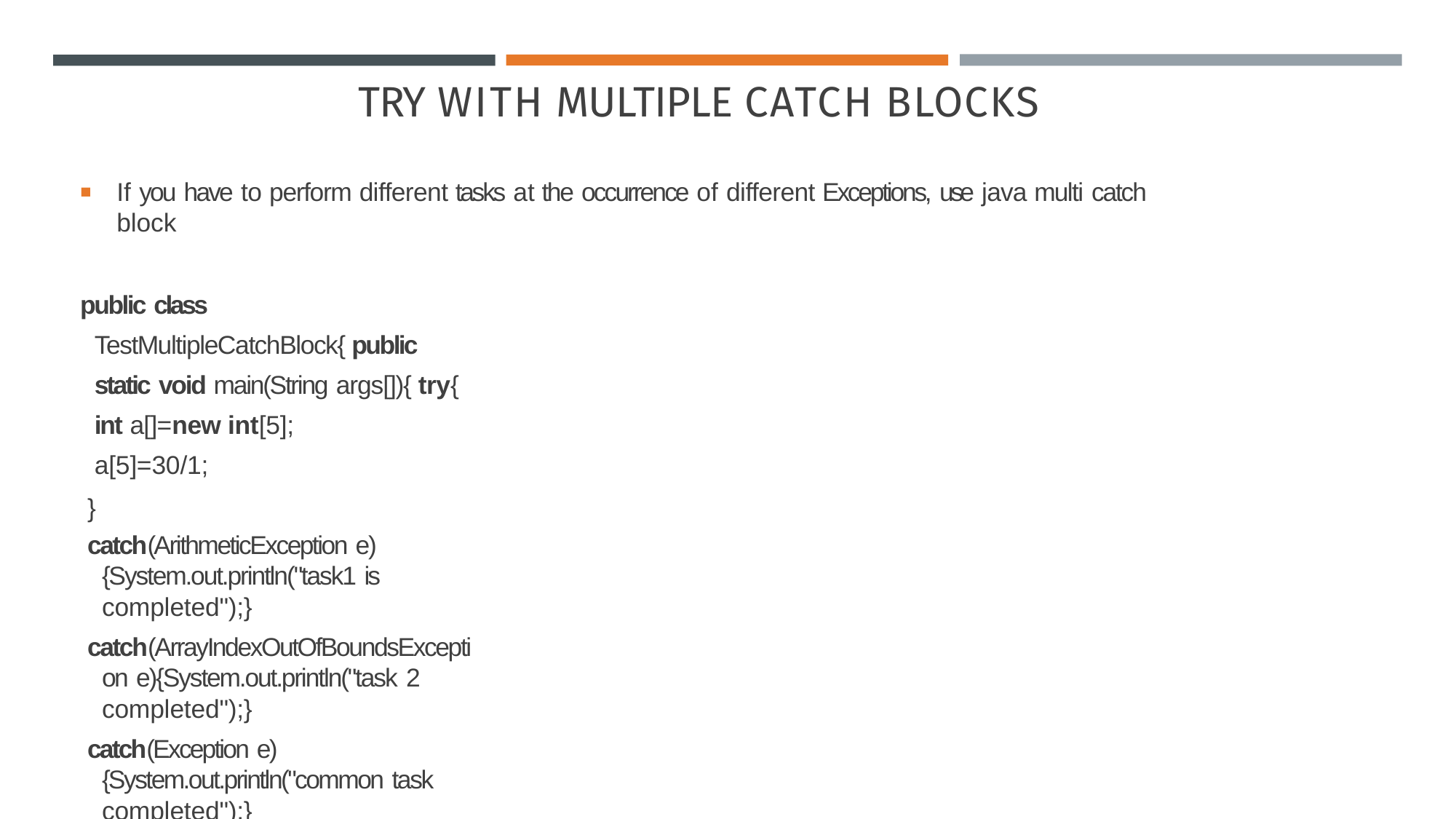

# TRY WITH MULTIPLE CATCH BLOCKS
If you have to perform different tasks at the occurrence of different Exceptions, use java multi catch block

public class TestMultipleCatchBlock{ public static void main(String args[]){ try{
int a[]=new int[5];
a[5]=30/1;
}
catch(ArithmeticException e){System.out.println("task1 is completed");}
catch(ArrayIndexOutOfBoundsException e){System.out.println("task 2 completed");}
catch(Exception e){System.out.println("common task completed");}

System.out.println("rest of the code...");
}
}